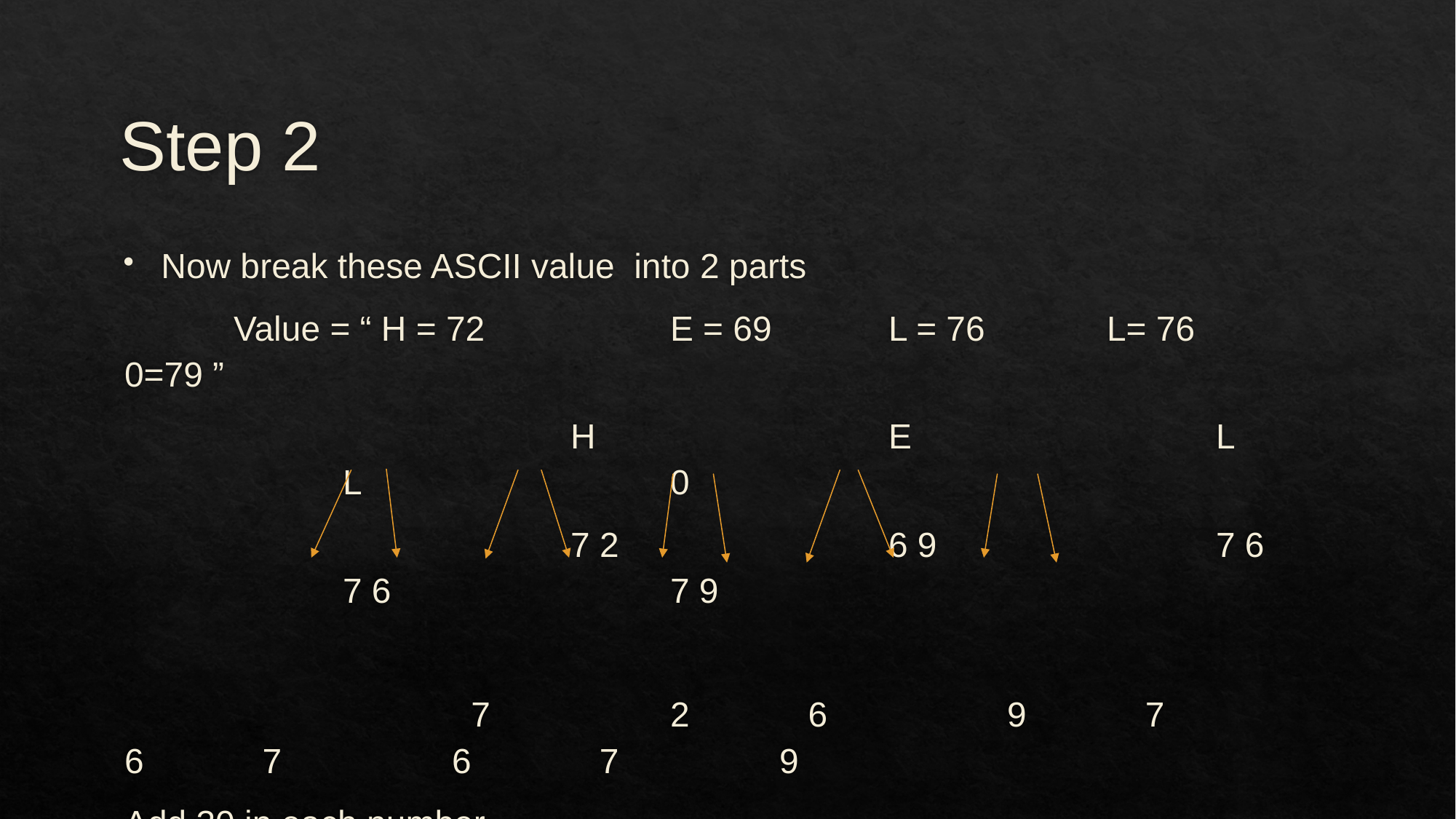

# Step 2
Now break these ASCII value  into 2 parts
	Value = “ H = 72		E = 69		L = 76 		L= 76 		0=79 ”
	 			 H 			E 			L  			L 			0
				 7 2			6 9			7 6			7 6			7 9

			  7		2	   6	   	 9	    7		6	   7		6	    7		9
Add 30 in each number
So number = 37 , 32 , 36, 39, 37, 36, 37, 36, 37, 39